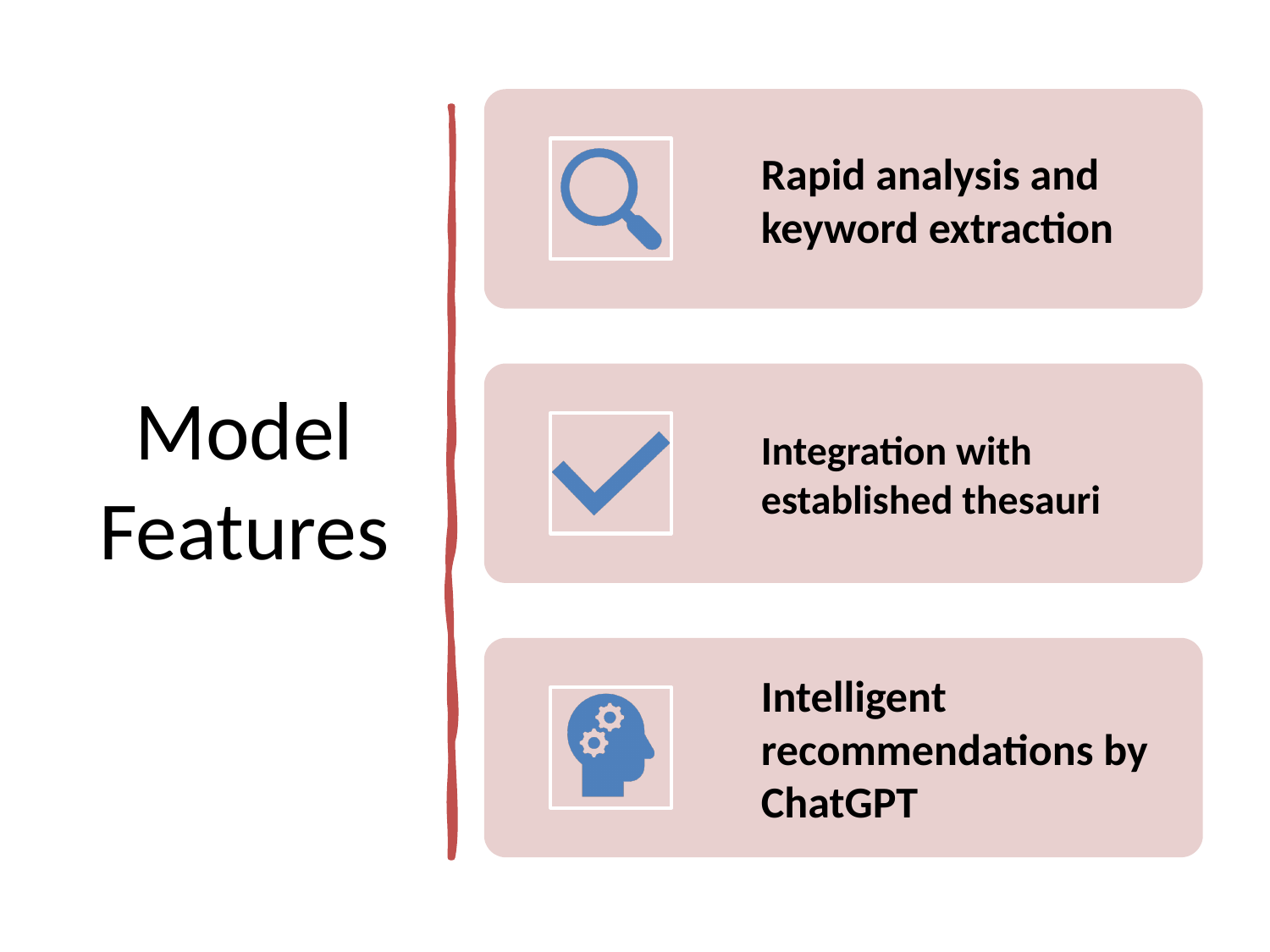

Rapid analysis and keyword extraction
Integration with established thesauri
Intelligent recommendations by ChatGPT
# Model Features